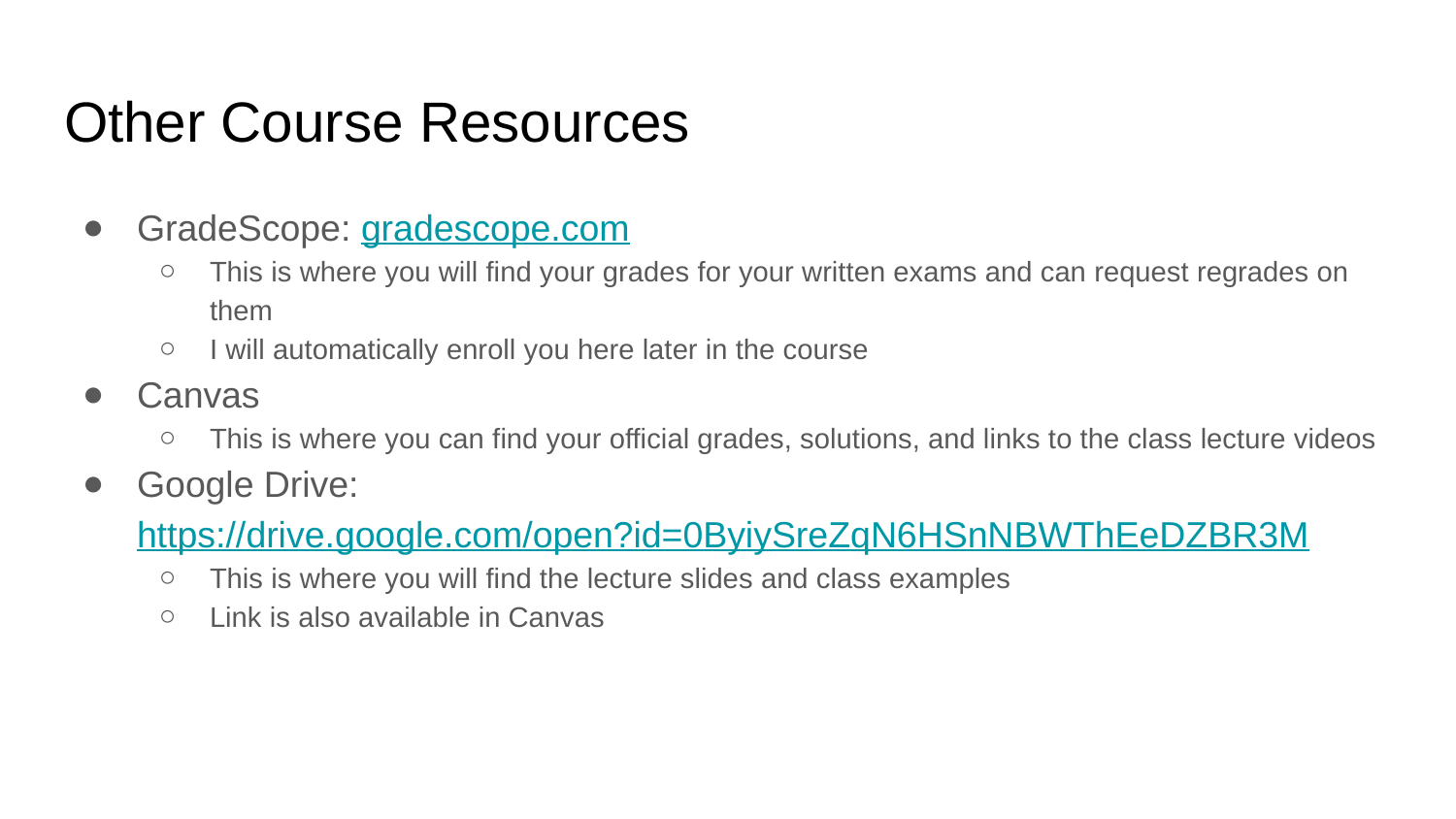

# Other Course Resources
GradeScope: gradescope.com
This is where you will find your grades for your written exams and can request regrades on them
I will automatically enroll you here later in the course
Canvas
This is where you can find your official grades, solutions, and links to the class lecture videos
Google Drive: https://drive.google.com/open?id=0ByiySreZqN6HSnNBWThEeDZBR3M
This is where you will find the lecture slides and class examples
Link is also available in Canvas